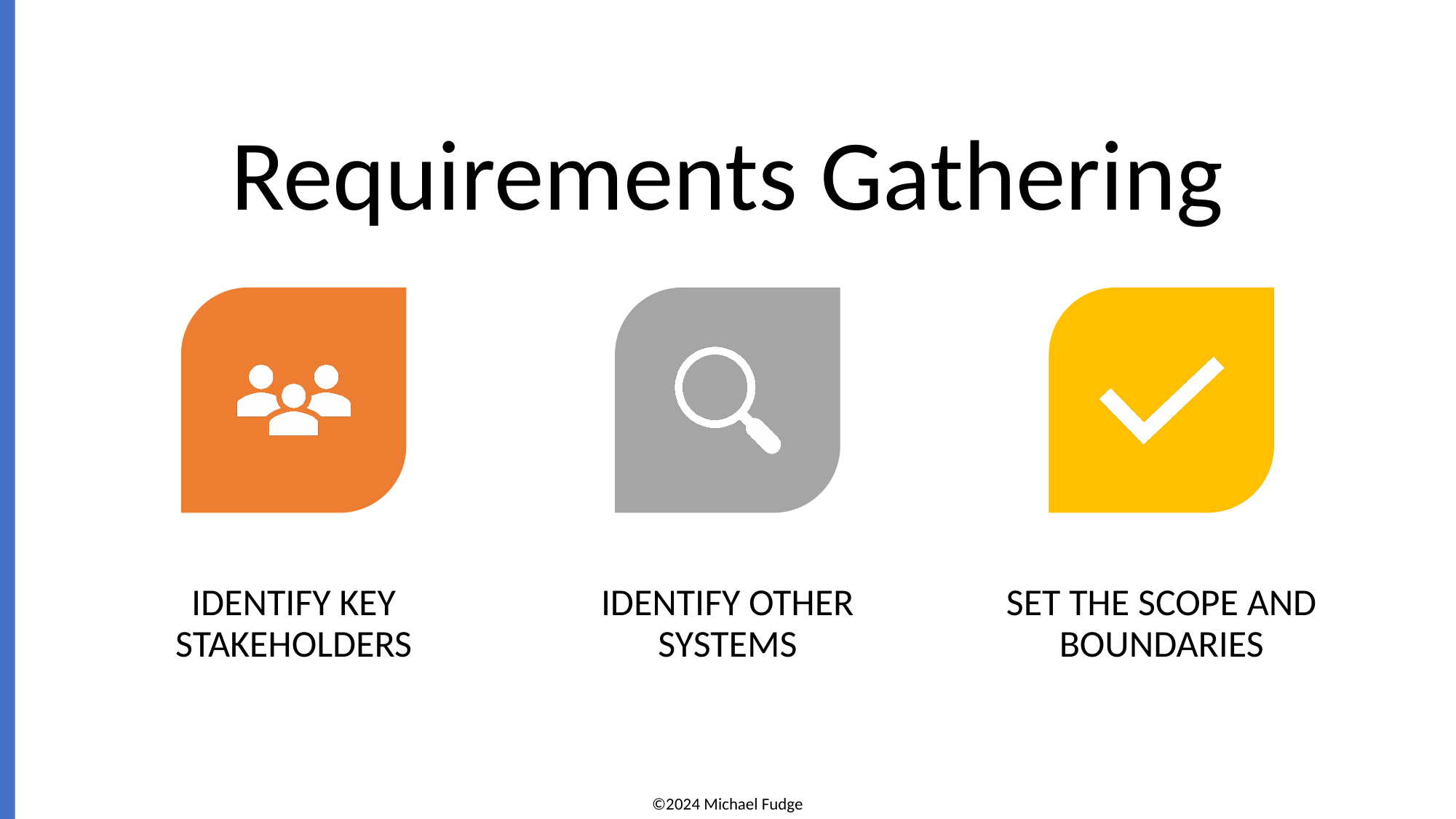

# Requirements Gathering
Identify Key Stakeholders
Identify other systems
Set the scope and boundaries